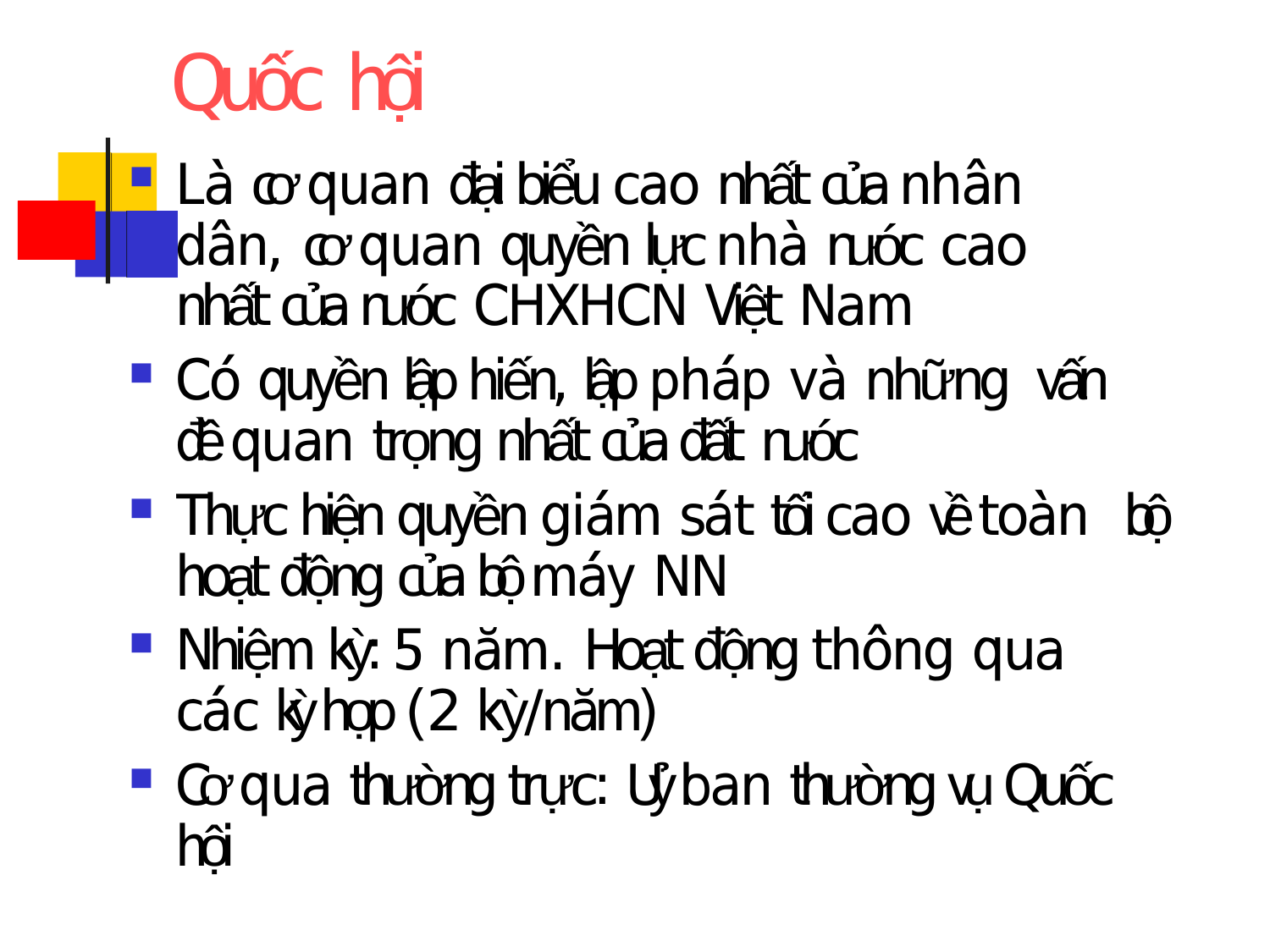

# Quốc hội
Là cơ quan đại biểu cao nhất của nhân  dân, cơ quan quyền lực nhà nước cao  nhất của nước CHXHCN Việt Nam
Có quyền lập hiến, lập pháp và những  vấn đề quan trọng nhất của đất nước
Thực hiện quyền giám sát tối cao về toàn  bộ hoạt động của bộ máy NN
Nhiệm kỳ: 5 năm. Hoạt động thông qua  các kỳ họp (2 kỳ/năm)
Cơ qua thường trực: Uỷ ban thường vụ  Quốc hội